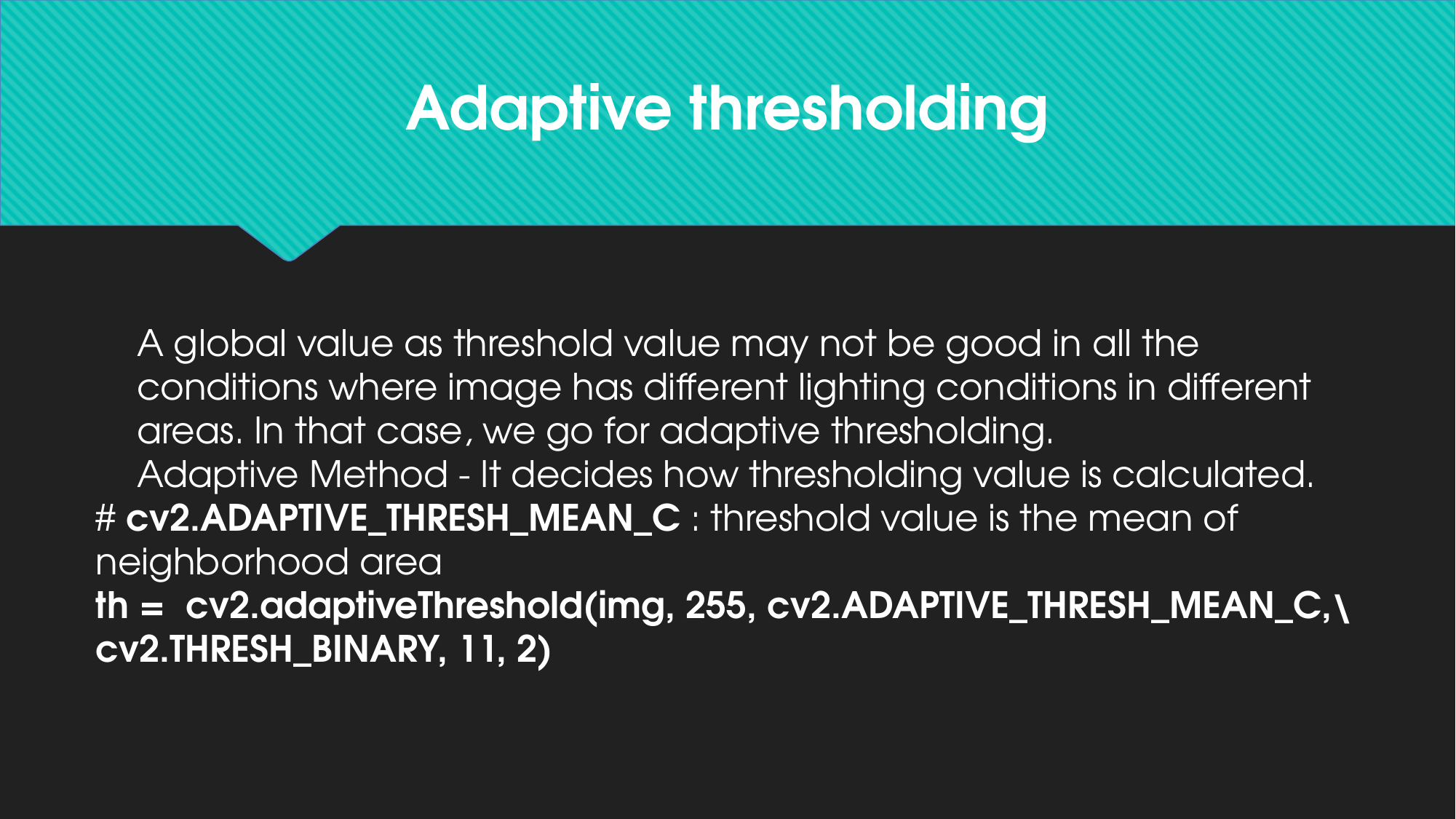

Adaptive thresholding
A global value as threshold value may not be good in all the conditions where image has different lighting conditions in different areas. In that case, we go for adaptive thresholding.
Adaptive Method - It decides how thresholding value is calculated.
# cv2.ADAPTIVE_THRESH_MEAN_C : threshold value is the mean of neighborhood area
th =  cv2.adaptiveThreshold(img, 255, cv2.ADAPTIVE_THRESH_MEAN_C,\ cv2.THRESH_BINARY, 11, 2)